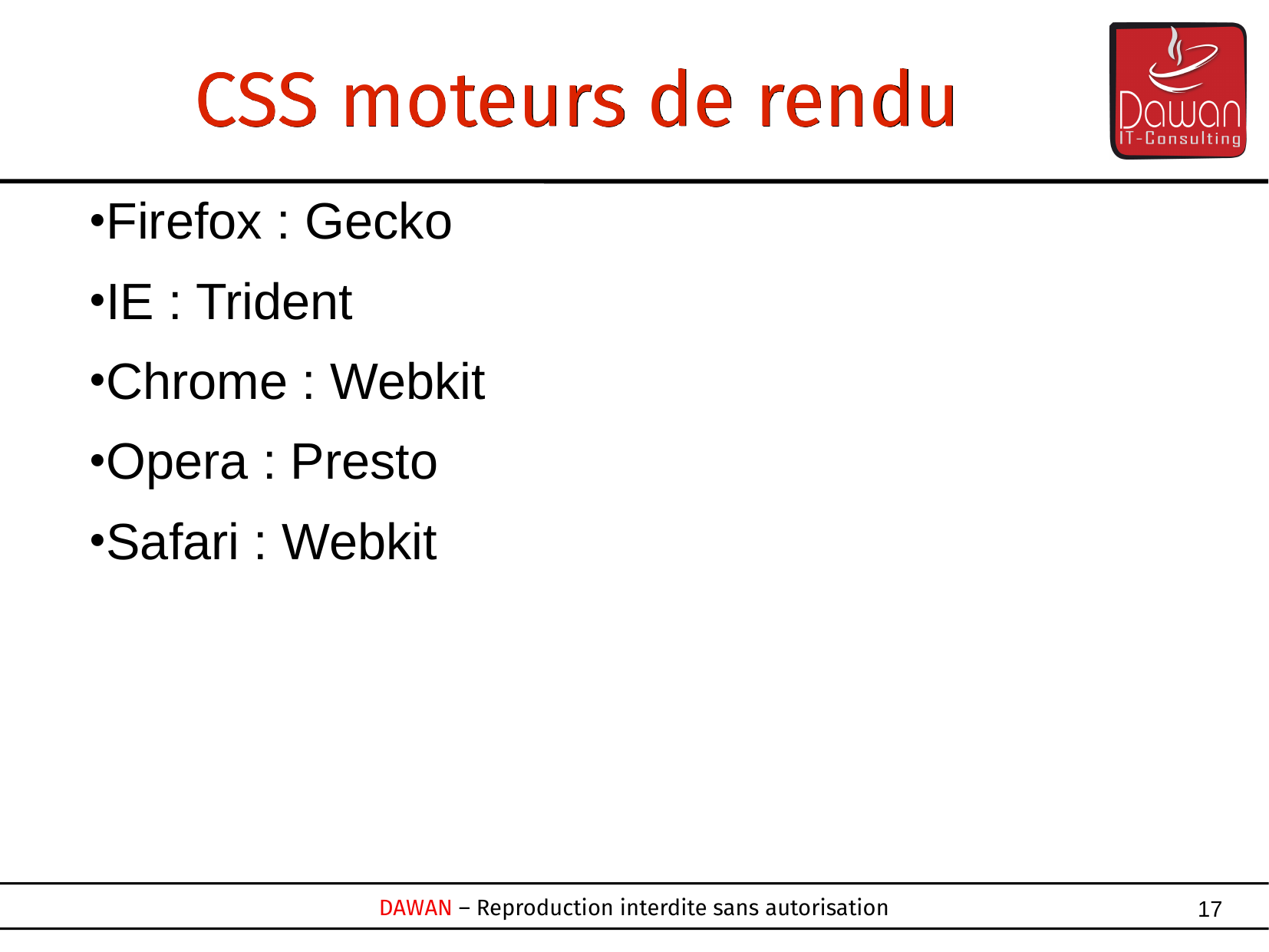

CSS moteurs de rendu
Firefox : Gecko
IE : Trident
Chrome : Webkit
Opera : Presto
Safari : Webkit
17